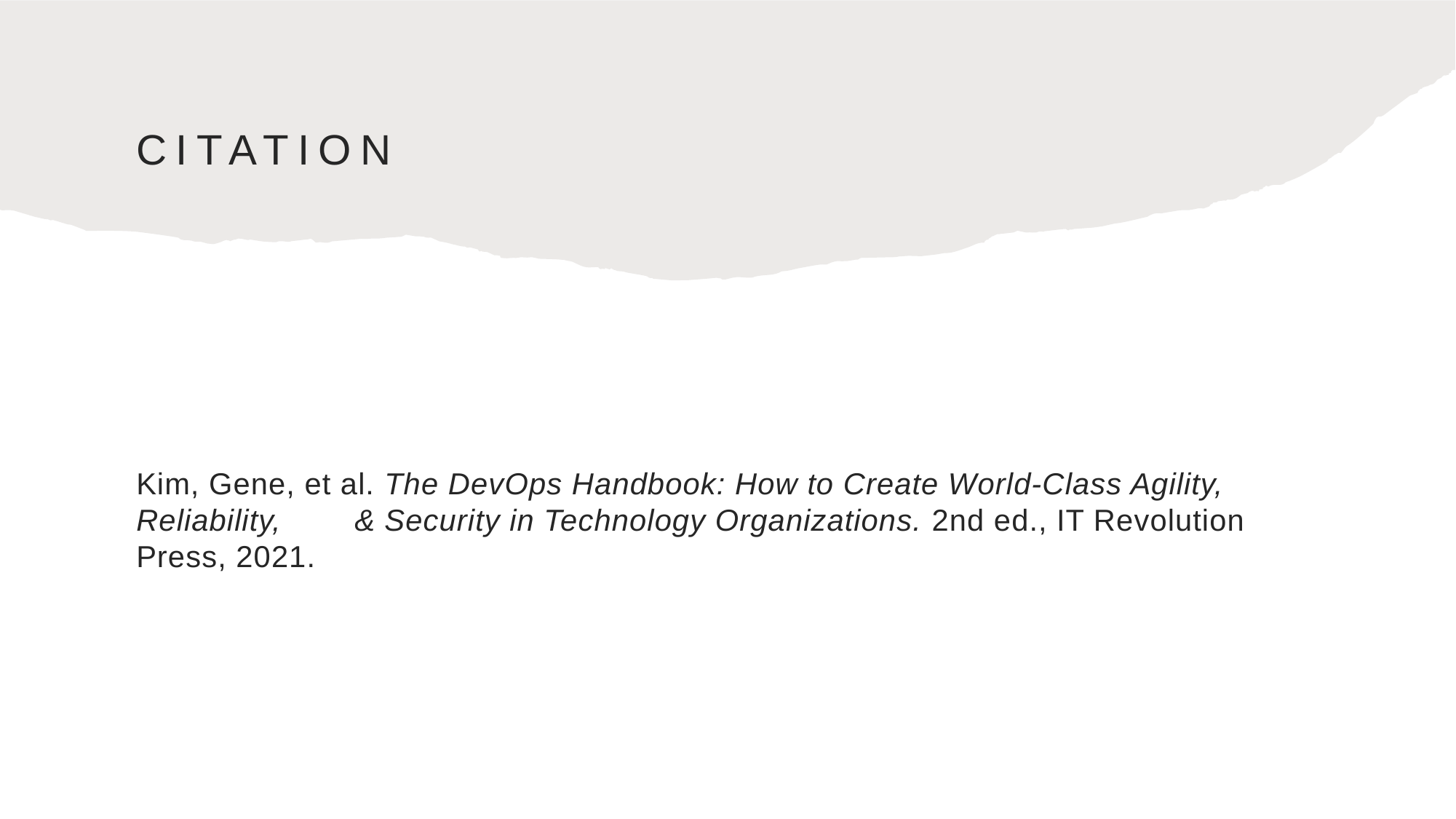

# Citation
Kim, Gene, et al. The DevOps Handbook: How to Create World-Class Agility, Reliability, 	& Security in Technology Organizations. 2nd ed., IT Revolution Press, 2021.